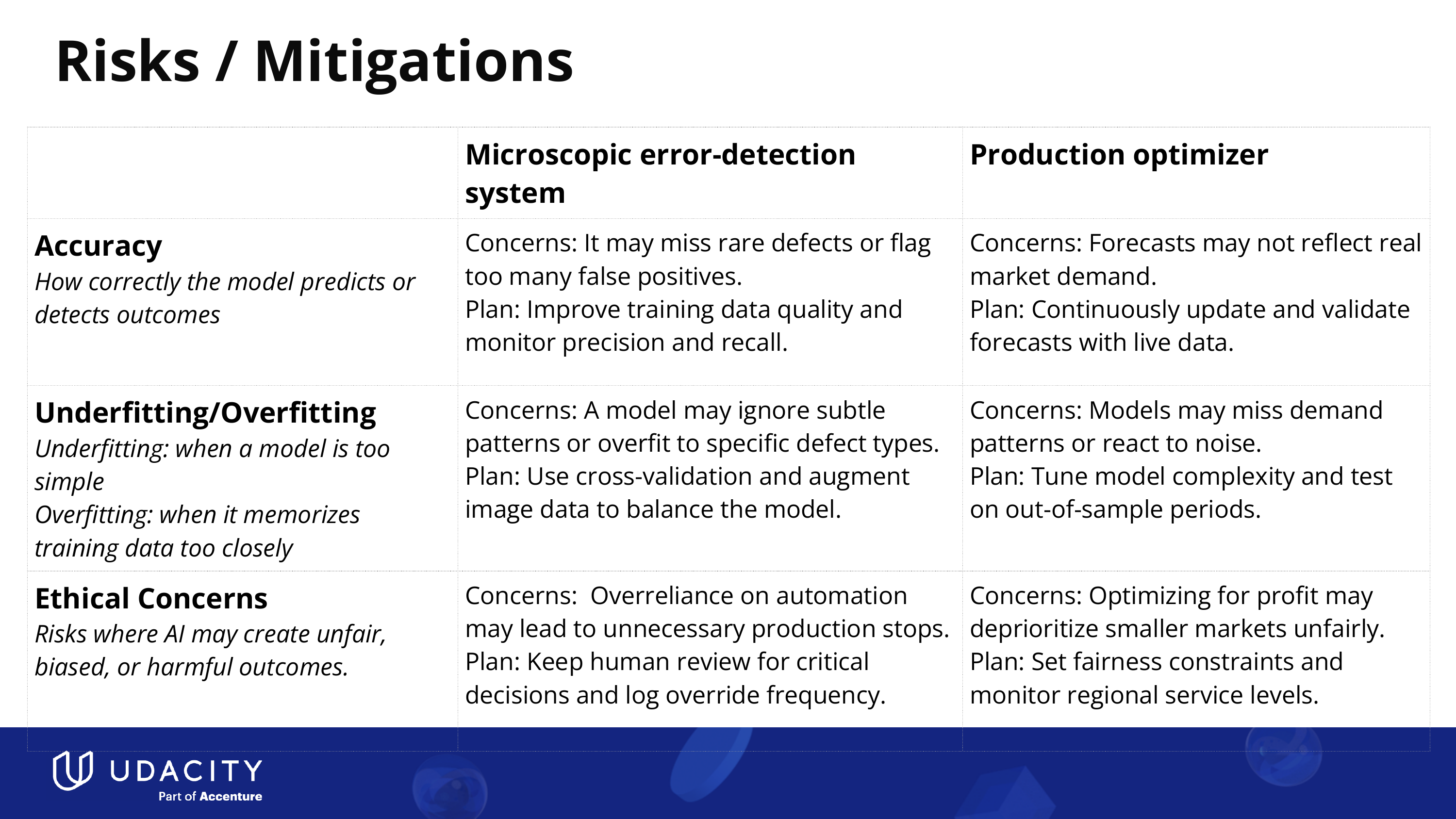

# Risks / Mitigations
|  | Microscopic error-detection system | Production optimizer |
| --- | --- | --- |
| Accuracy How correctly the model predicts or detects outcomes | Concerns: It may miss rare defects or flag too many false positives. Plan: Improve training data quality and monitor precision and recall. | Concerns: Forecasts may not reflect real market demand. Plan: Continuously update and validate forecasts with live data. |
| Underfitting/Overfitting Underfitting: when a model is too simple Overfitting: when it memorizes training data too closely | Concerns: A model may ignore subtle patterns or overfit to specific defect types. Plan: Use cross-validation and augment image data to balance the model. | Concerns: Models may miss demand patterns or react to noise. Plan: Tune model complexity and test on out-of-sample periods. |
| Ethical Concerns Risks where AI may create unfair, biased, or harmful outcomes. | Concerns: Overreliance on automation may lead to unnecessary production stops. Plan: Keep human review for critical decisions and log override frequency. | Concerns: Optimizing for profit may deprioritize smaller markets unfairly. Plan: Set fairness constraints and monitor regional service levels. |